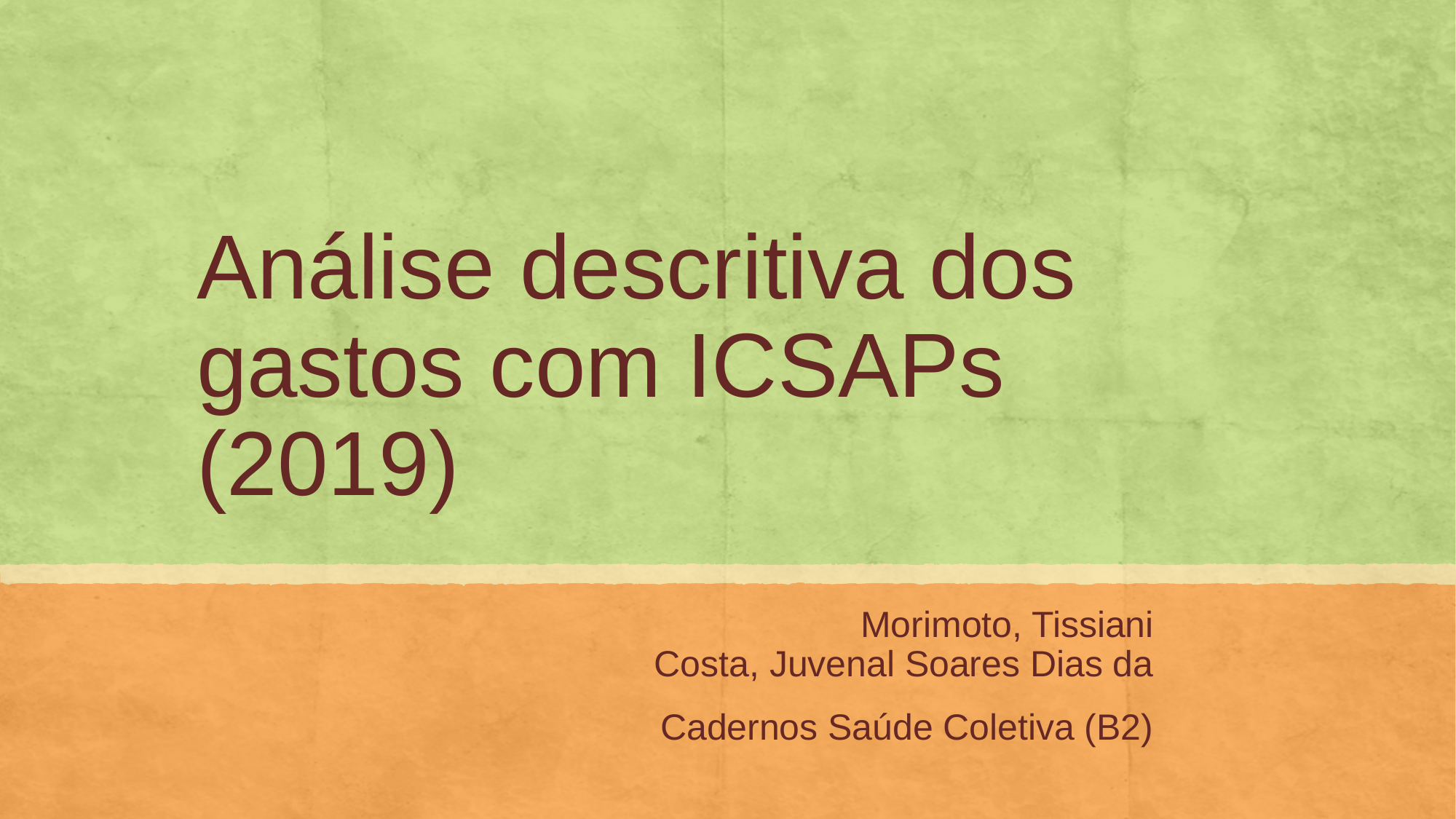

# Análise descritiva dos gastos com ICSAPs (2019)
Morimoto, Tissiani
Costa, Juvenal Soares Dias da

Cadernos Saúde Coletiva (B2)